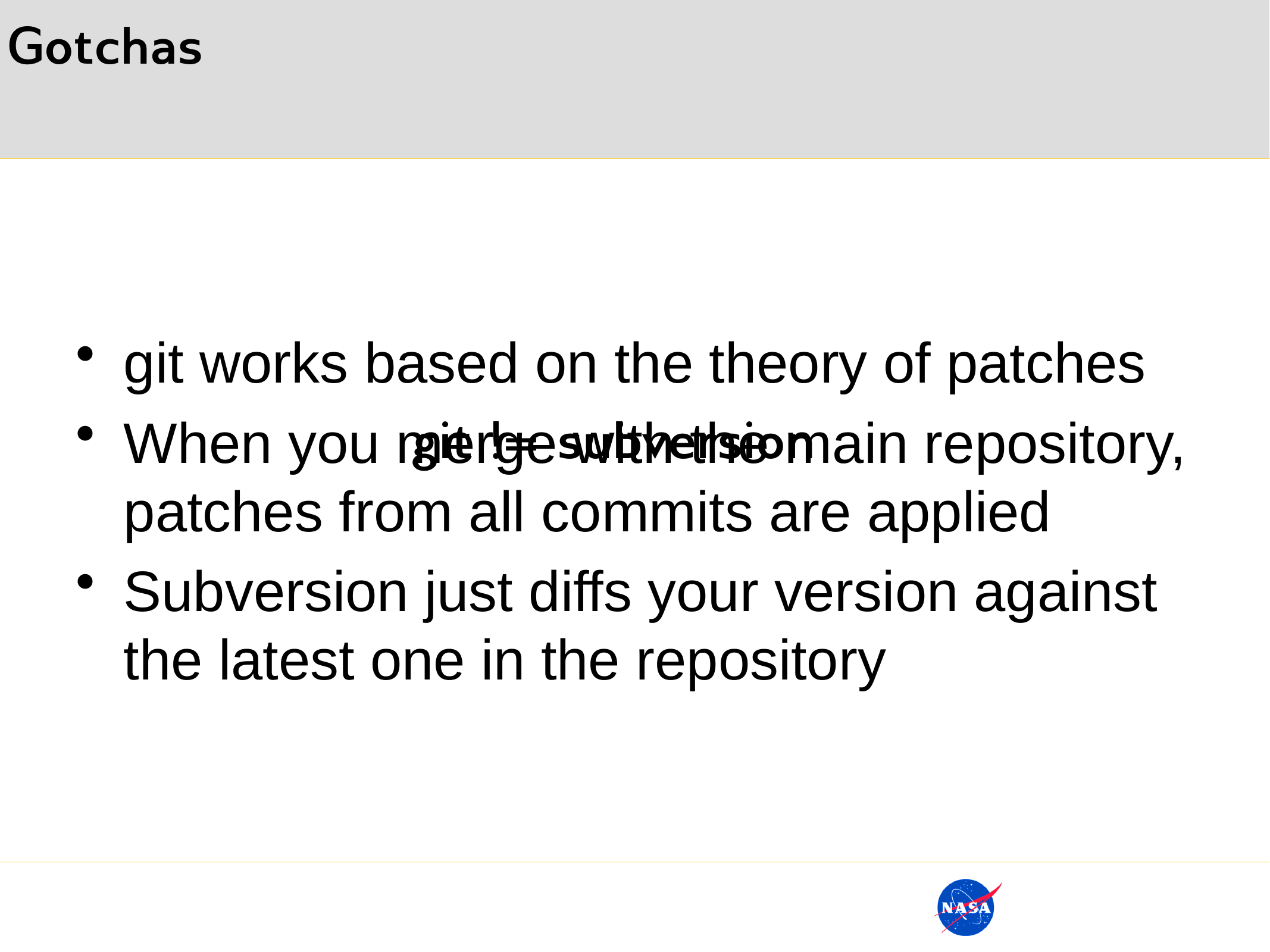

Gotchas
git works based on the theory of patches
When you merge with the main repository, patches from all commits are applied
Subversion just diffs your version against the latest one in the repository

git != subversion